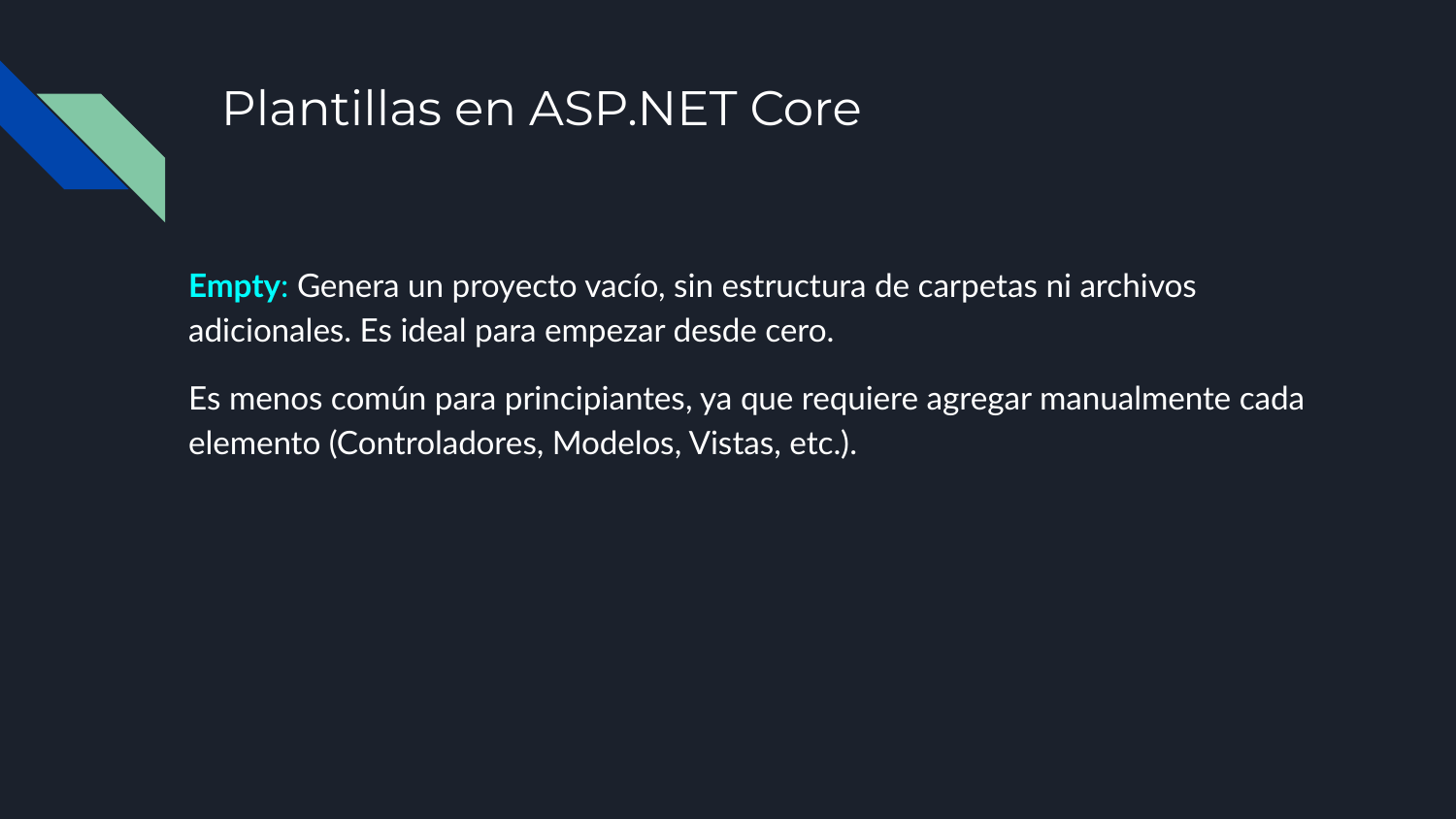

# Plantillas en ASP.NET Core
Empty: Genera un proyecto vacío, sin estructura de carpetas ni archivos adicionales. Es ideal para empezar desde cero.
Es menos común para principiantes, ya que requiere agregar manualmente cada elemento (Controladores, Modelos, Vistas, etc.).